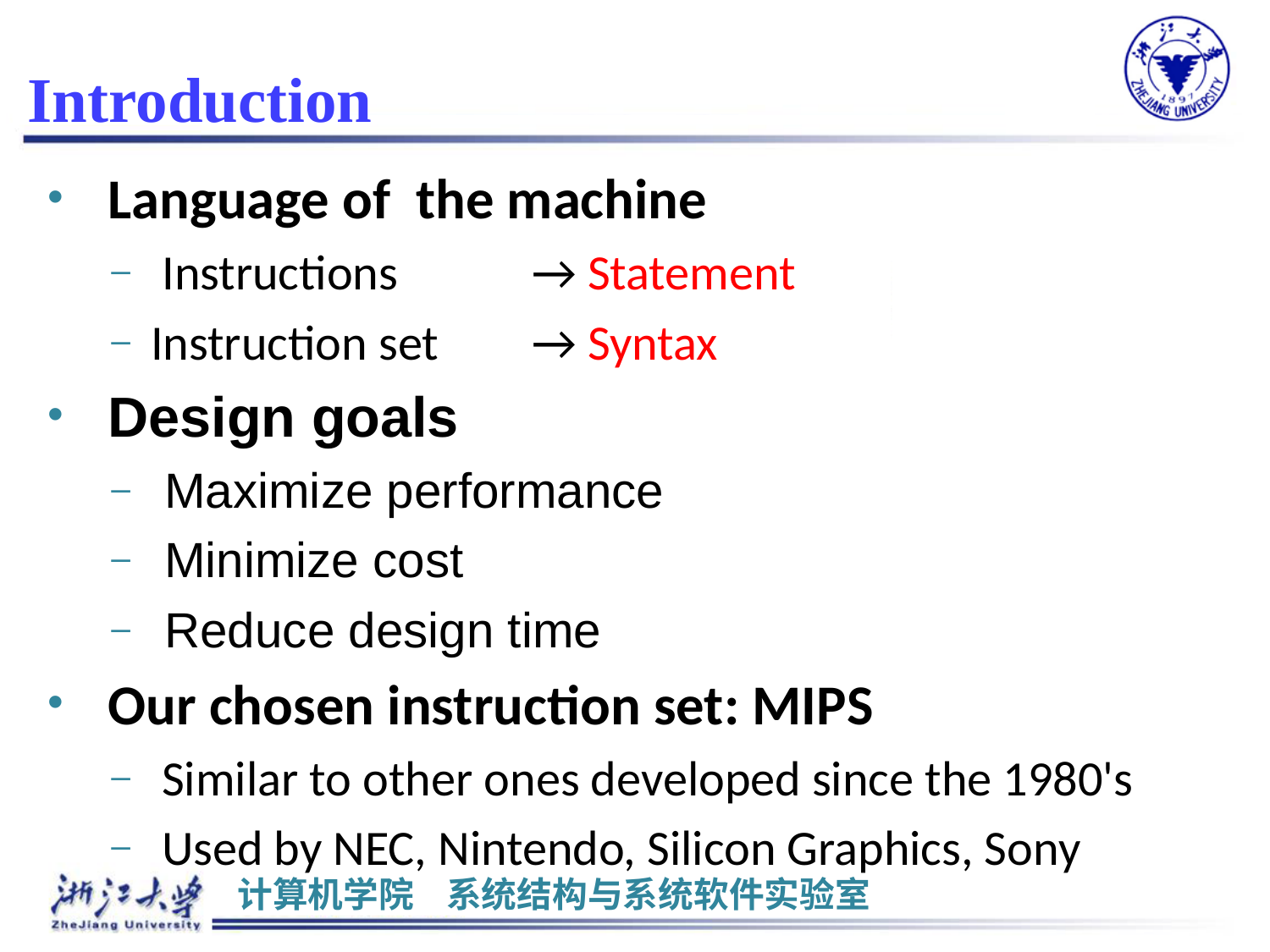

# Introduction
 Language of  the machine
 Instructions		→ Statement
Instruction set	→ Syntax
 Design goals
 Maximize performance
 Minimize cost
 Reduce design time
 Our chosen instruction set: MIPS
 Similar to other ones developed since the 1980's
 Used by NEC, Nintendo, Silicon Graphics, Sony